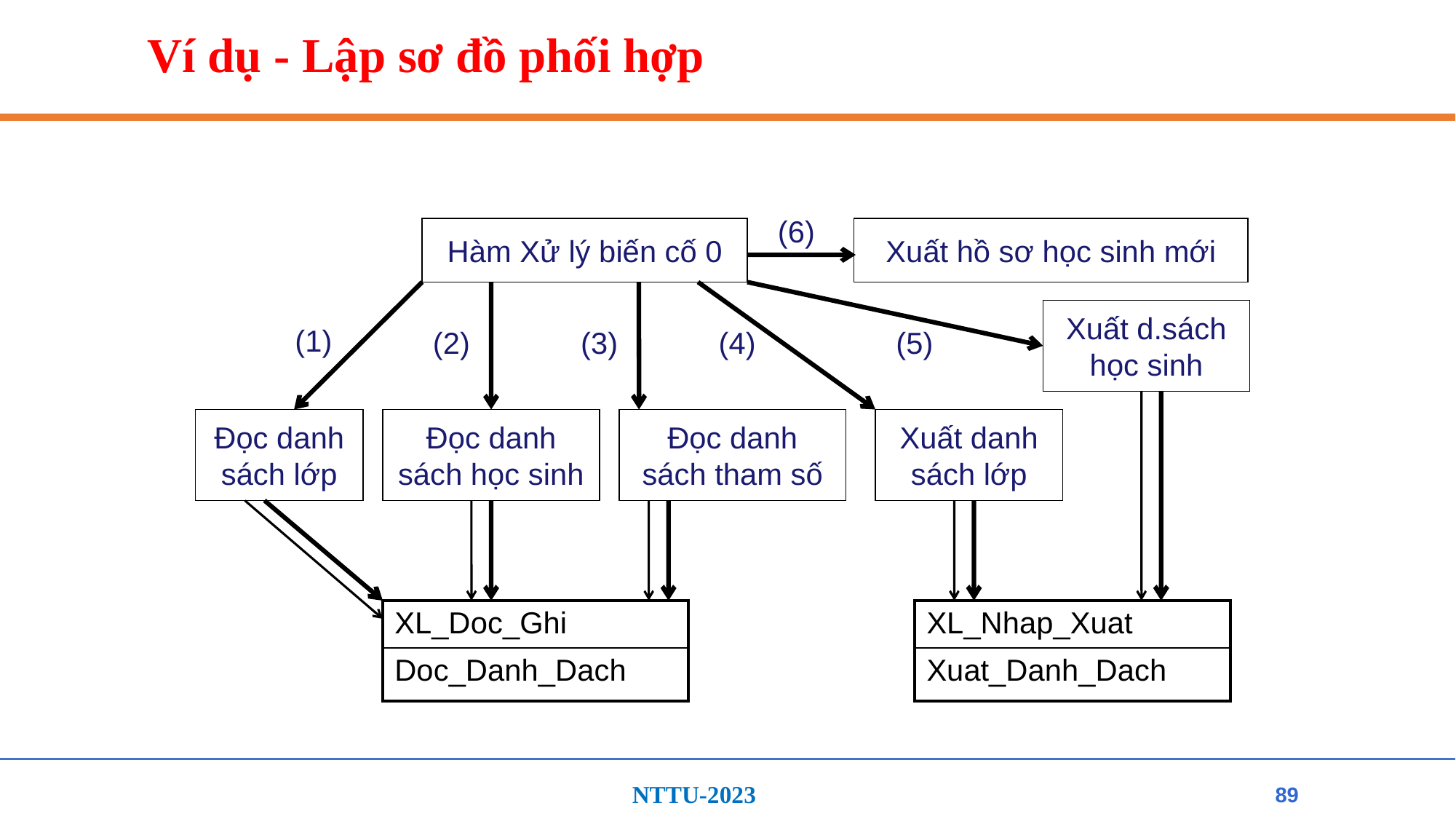

# Ví dụ - Lập sơ đồ phối hợp
(6)
Hàm Xử lý biến cố 0
Xuất hồ sơ học sinh mới

Xuất d.sách
học sinh
(1)
(2)
(3)
(4)
(5)

Đọc danh
sách lớp
Đọc danh
sách học sinh
Đọc danh
sách tham số
Xuất danh
sách lớp

| XL\_Doc\_Ghi |
| --- |
| Doc\_Danh\_Dach |
| XL\_Nhap\_Xuat |
| --- |
| Xuat\_Danh\_Dach |
89